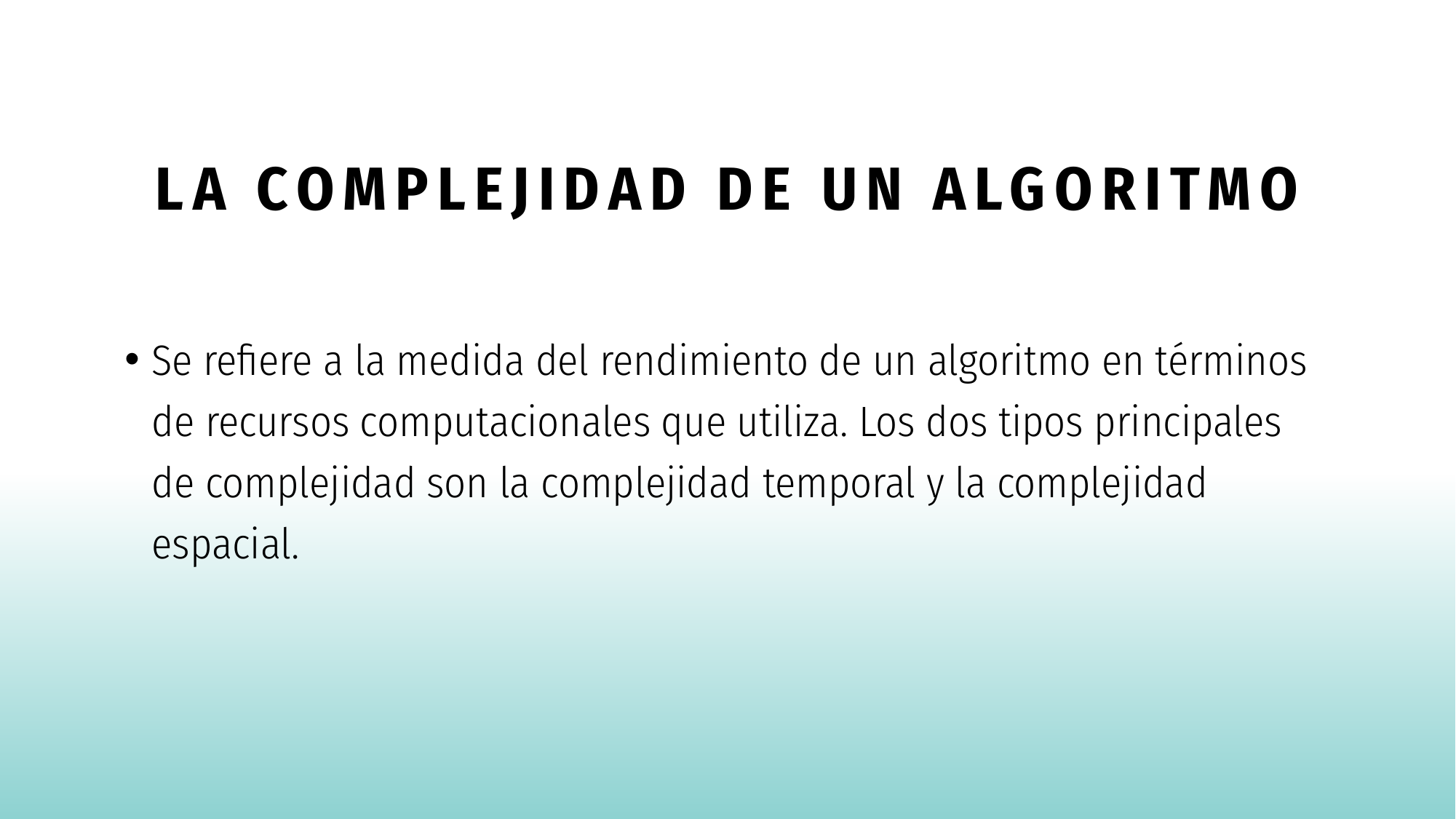

# LA complejidad de un algoritmo
Se refiere a la medida del rendimiento de un algoritmo en términos de recursos computacionales que utiliza. Los dos tipos principales de complejidad son la complejidad temporal y la complejidad espacial.